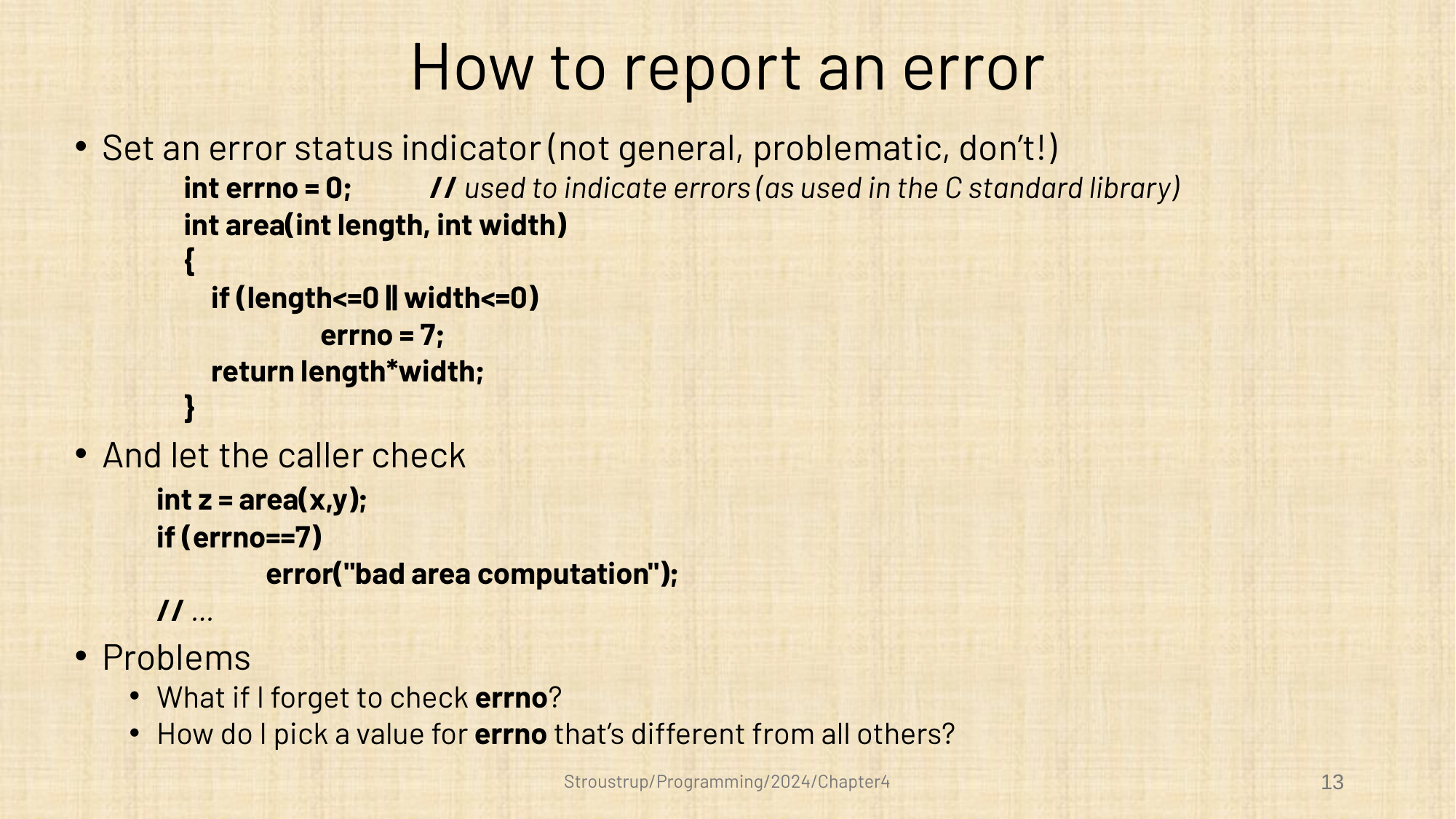

# How to report an error
Set an error status indicator (not general, problematic, don’t!)
int errno = 0;	// used to indicate errors (as used in the C standard library)
int area(int length, int width)
{
	if (length<=0 || width<=0)
		errno = 7;
	return length*width;
}
And let the caller check
	int z = area(x,y);
	if (errno==7)
		error("bad area computation");
	// …
Problems
What if I forget to check errno?
How do I pick a value for errno that’s different from all others?
Stroustrup/Programming/2024/Chapter4
13